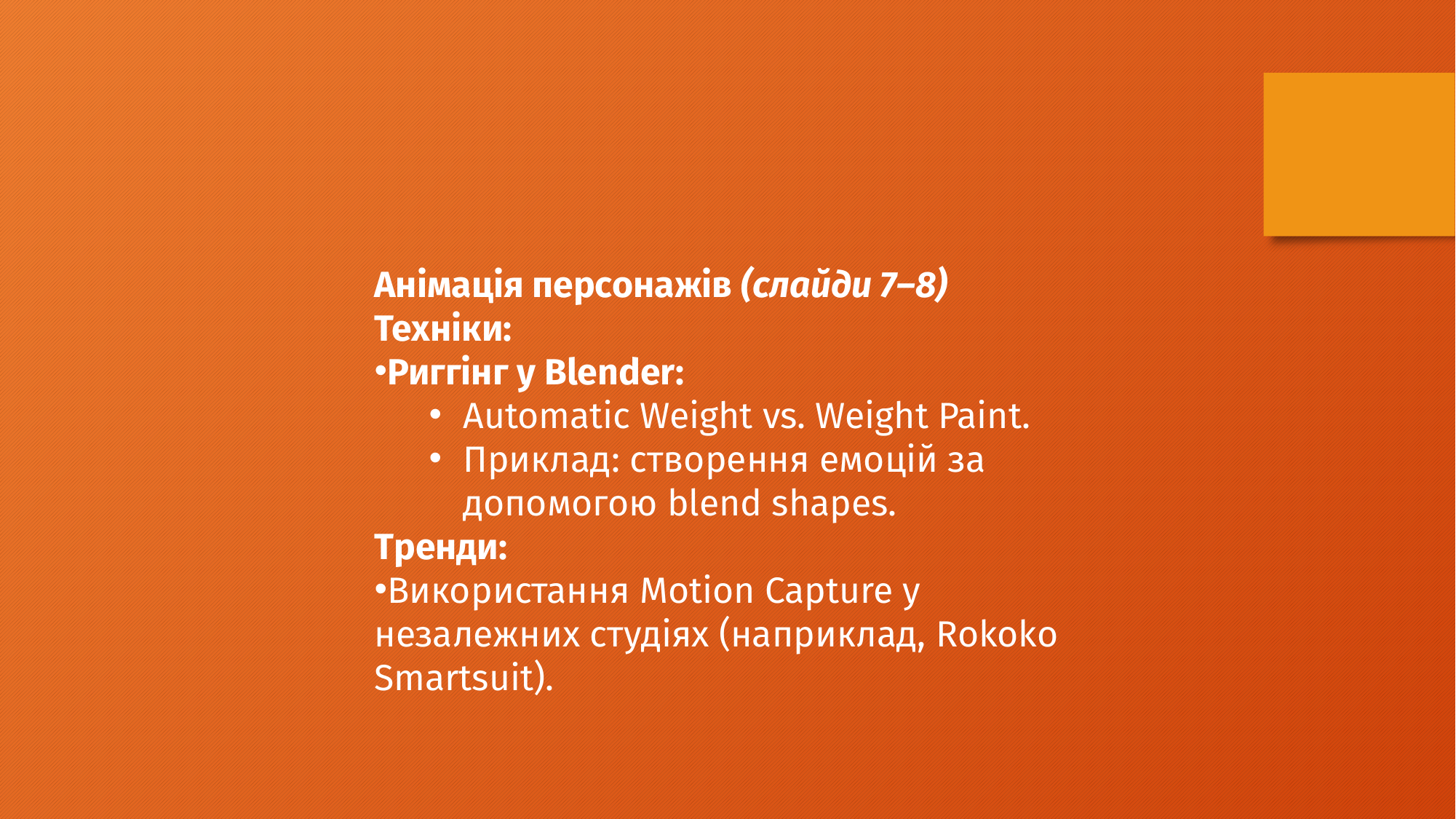

Анімація персонажів (слайди 7–8)
Техніки:
Риггінг у Blender:
Automatic Weight vs. Weight Paint.
Приклад: створення емоцій за допомогою blend shapes.
Тренди:
Використання Motion Capture у незалежних студіях (наприклад, Rokoko Smartsuit).